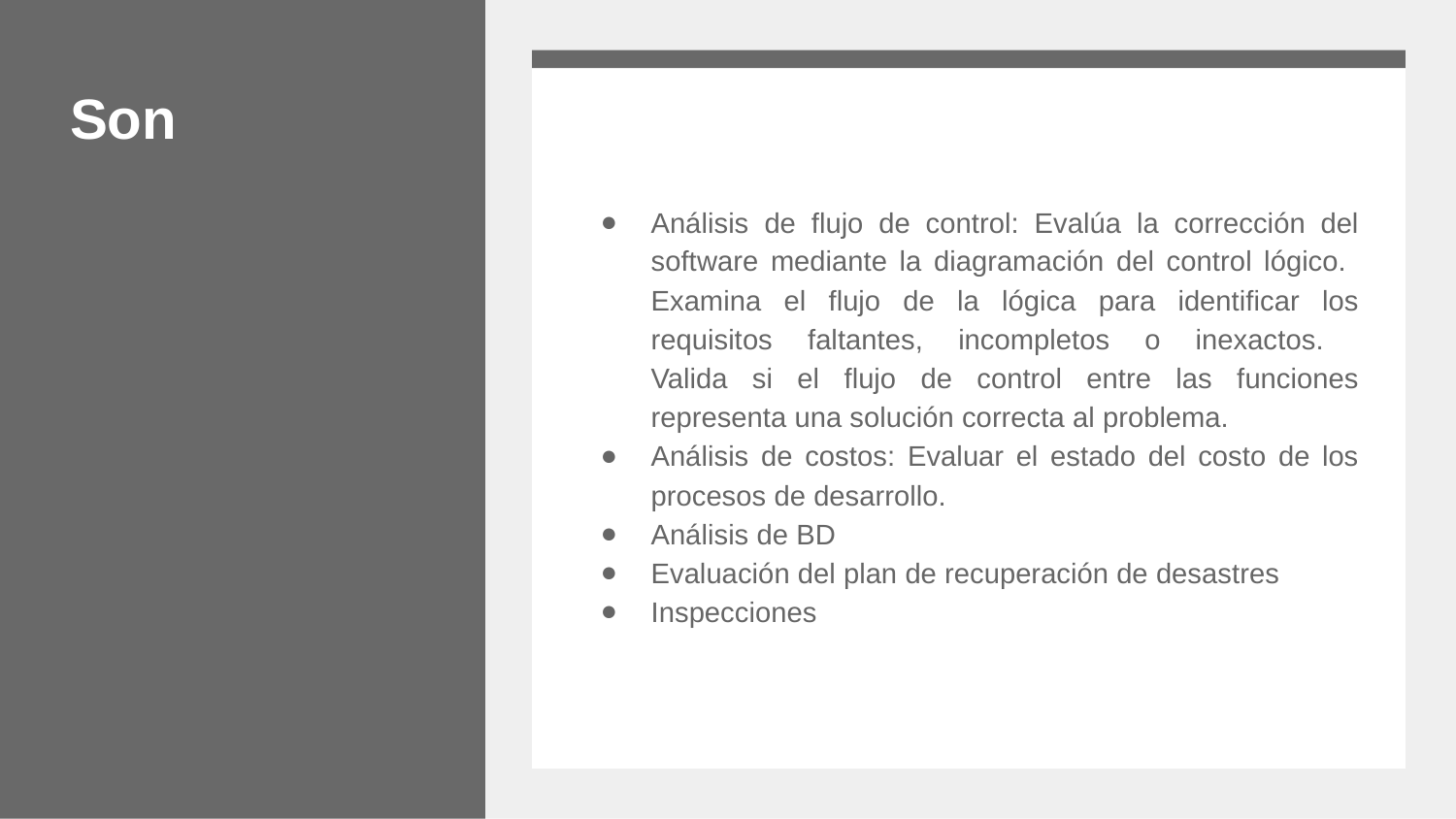

# Son
Análisis de flujo de control: Evalúa la corrección del software mediante la diagramación del control lógico.
Examina el flujo de la lógica para identificar los requisitos faltantes, incompletos o inexactos.
Valida si el flujo de control entre las funciones representa una solución correcta al problema.
Análisis de costos: Evaluar el estado del costo de los procesos de desarrollo.
Análisis de BD
Evaluación del plan de recuperación de desastres
Inspecciones